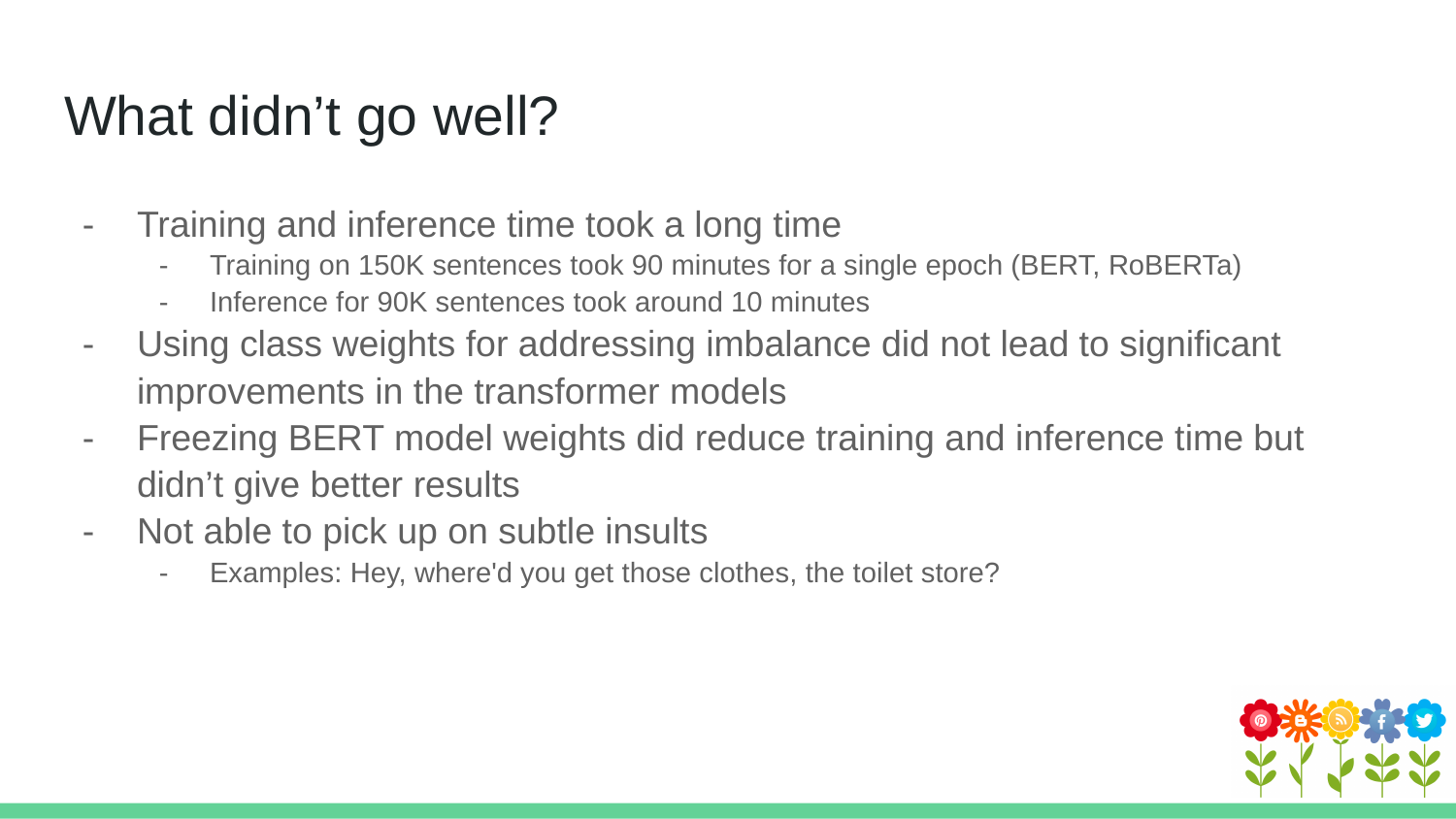

# What didn’t go well?
Training and inference time took a long time
Training on 150K sentences took 90 minutes for a single epoch (BERT, RoBERTa)
Inference for 90K sentences took around 10 minutes
Using class weights for addressing imbalance did not lead to significant improvements in the transformer models
Freezing BERT model weights did reduce training and inference time but didn’t give better results
Not able to pick up on subtle insults
Examples: Hey, where'd you get those clothes, the toilet store?